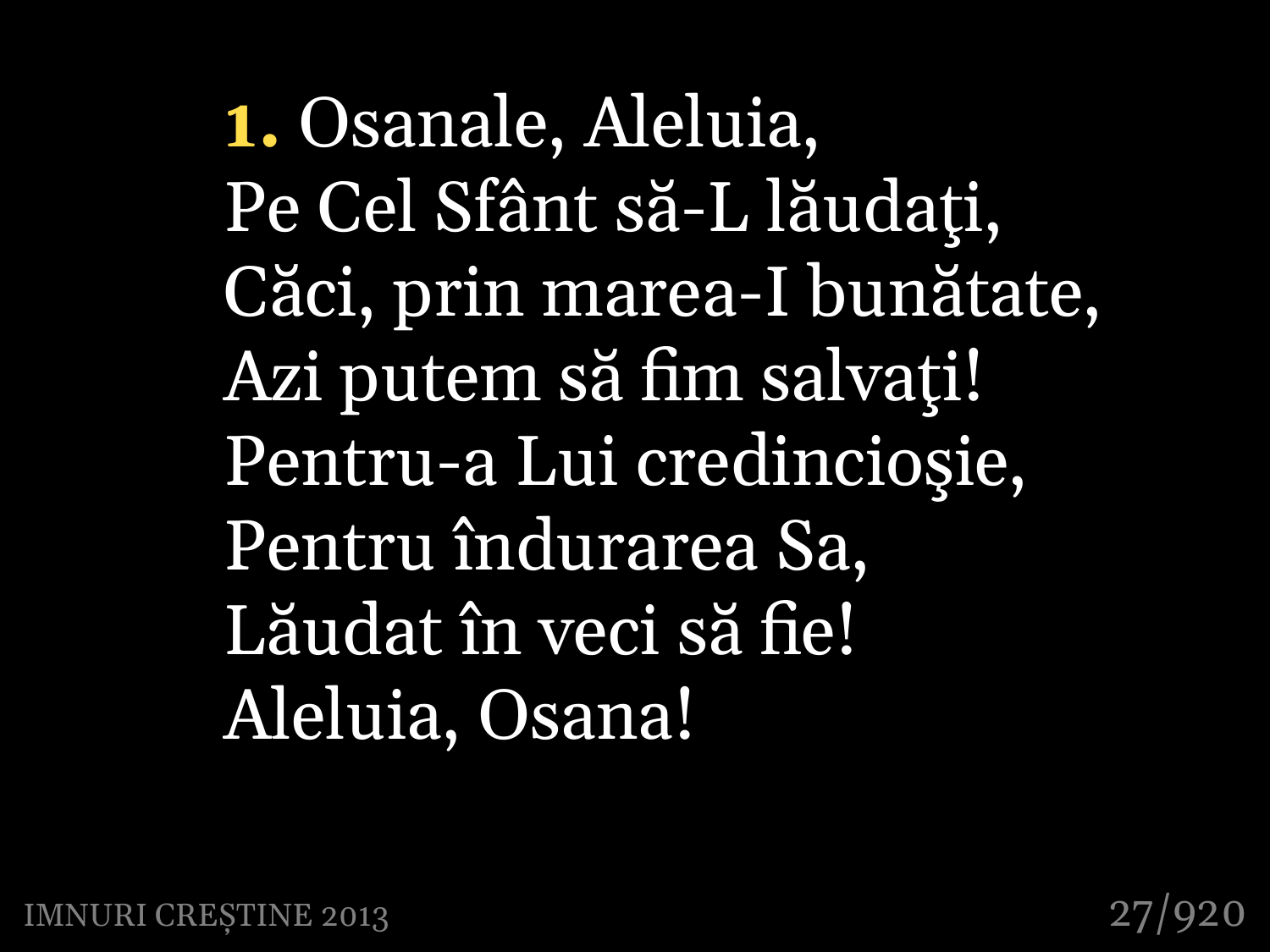

1. Osanale, Aleluia,
Pe Cel Sfânt să-L lăudaţi,
Căci, prin marea-I bunătate,
Azi putem să fim salvaţi!
Pentru-a Lui credincioşie,
Pentru îndurarea Sa,
Lăudat în veci să fie!
Aleluia, Osana!
27/920
IMNURI CREȘTINE 2013